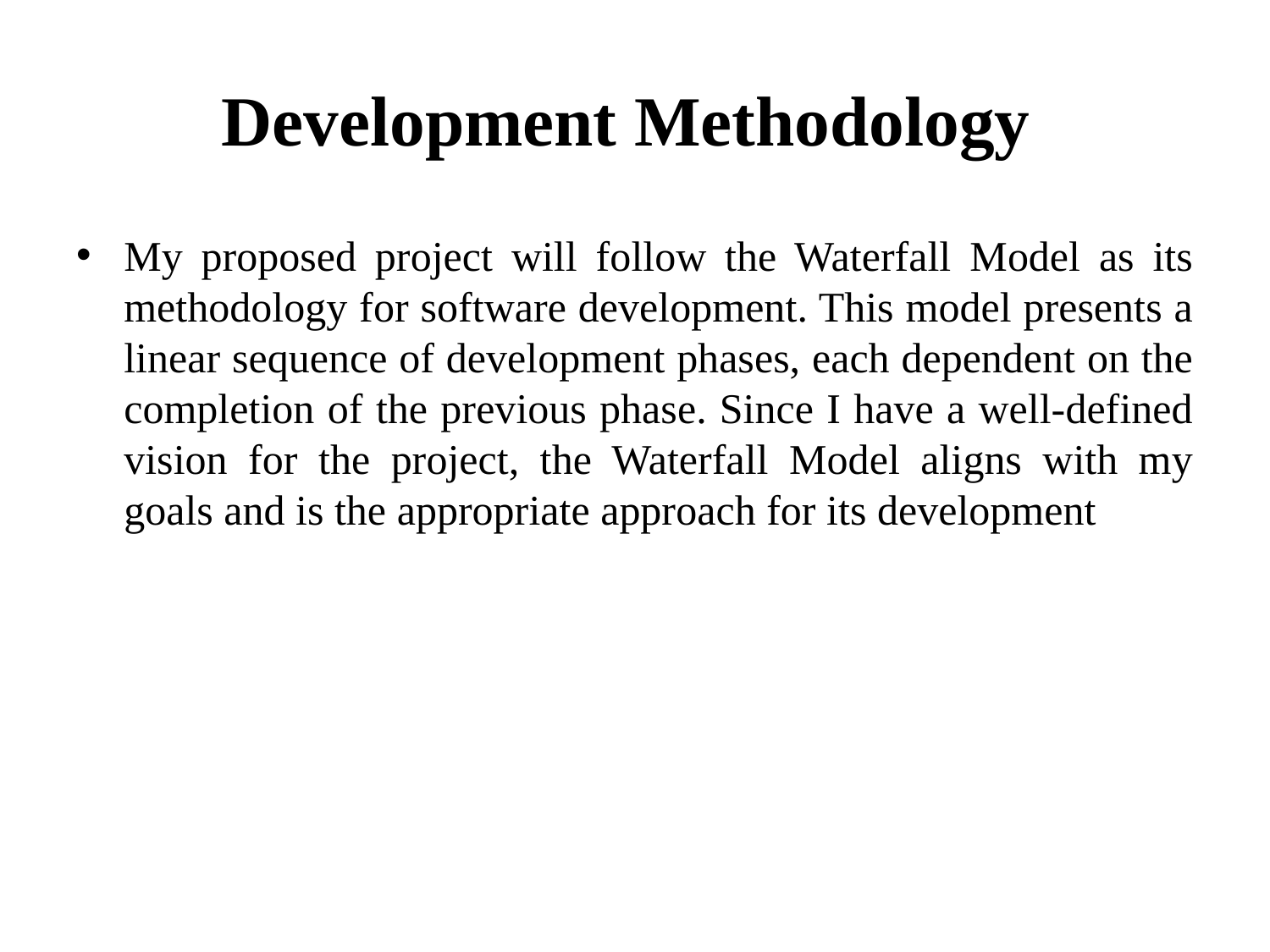

# Development Methodology
My proposed project will follow the Waterfall Model as its methodology for software development. This model presents a linear sequence of development phases, each dependent on the completion of the previous phase. Since I have a well-defined vision for the project, the Waterfall Model aligns with my goals and is the appropriate approach for its development